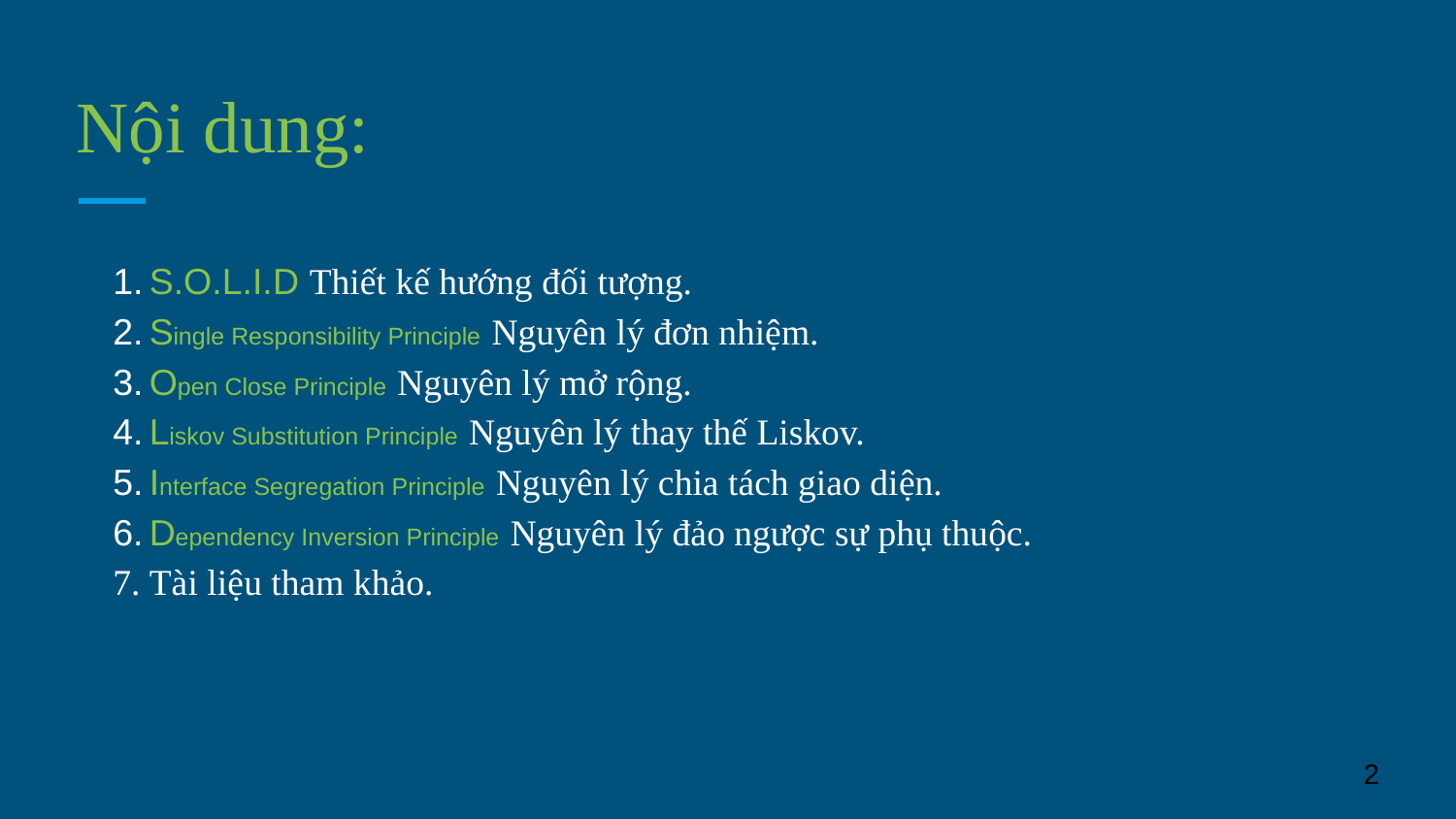

# Nội dung:
S.O.L.I.D Thiết kế hướng đối tượng.
Single Responsibility Principle Nguyên lý đơn nhiệm.
Open Close Principle Nguyên lý mở rộng.
Liskov Substitution Principle Nguyên lý thay thế Liskov.
Interface Segregation Principle Nguyên lý chia tách giao diện.
Dependency Inversion Principle Nguyên lý đảo ngược sự phụ thuộc.
Tài liệu tham khảo.
2